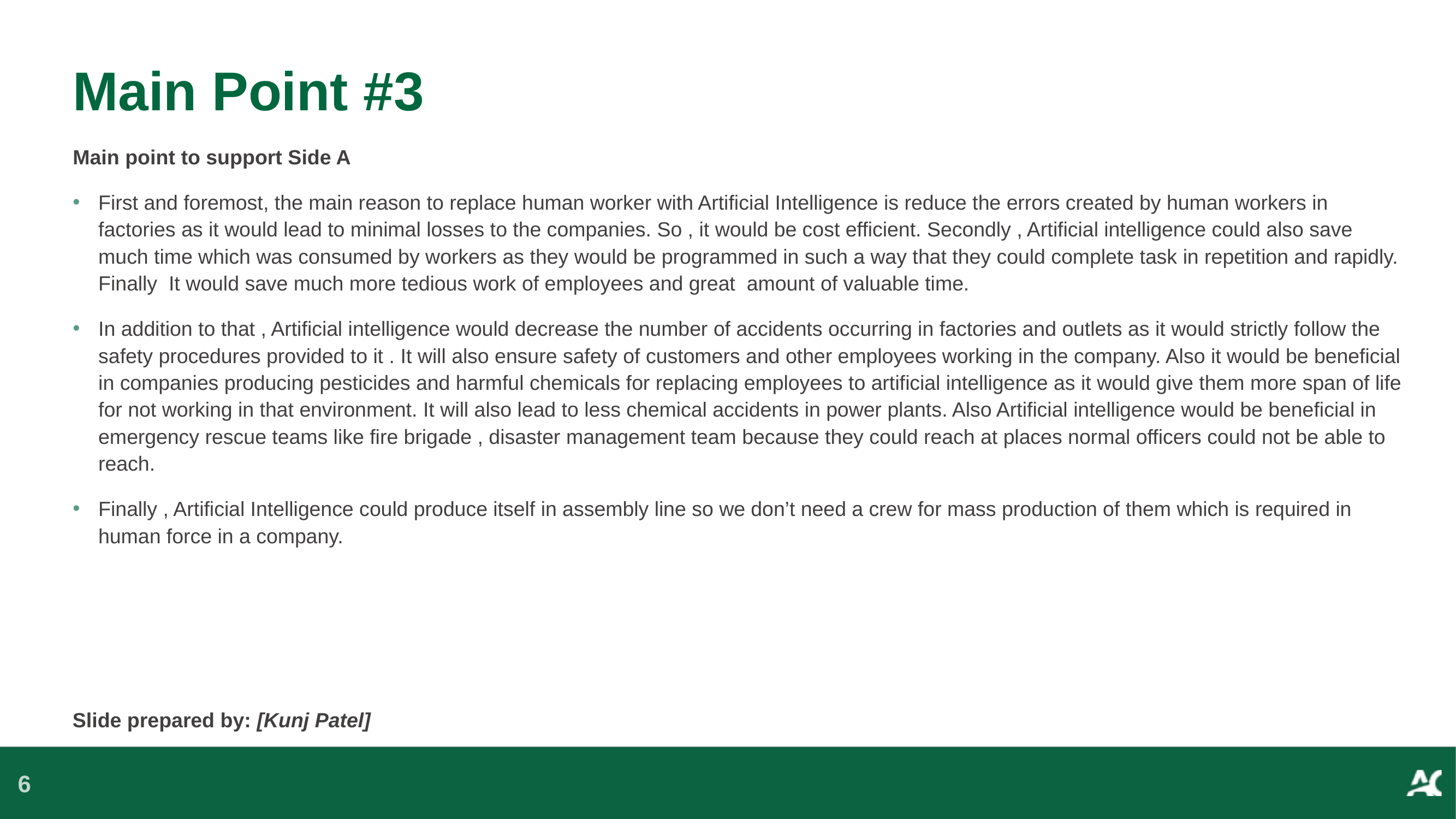

# Main Point #3
Main point to support Side A
First and foremost, the main reason to replace human worker with Artificial Intelligence is reduce the errors created by human workers in factories as it would lead to minimal losses to the companies. So , it would be cost efficient. Secondly , Artificial intelligence could also save much time which was consumed by workers as they would be programmed in such a way that they could complete task in repetition and rapidly. Finally  It would save much more tedious work of employees and great  amount of valuable time.
In addition to that , Artificial intelligence would decrease the number of accidents occurring in factories and outlets as it would strictly follow the safety procedures provided to it . It will also ensure safety of customers and other employees working in the company. Also it would be beneficial in companies producing pesticides and harmful chemicals for replacing employees to artificial intelligence as it would give them more span of life for not working in that environment. It will also lead to less chemical accidents in power plants. Also Artificial intelligence would be beneficial in emergency rescue teams like fire brigade , disaster management team because they could reach at places normal officers could not be able to reach.
Finally , Artificial Intelligence could produce itself in assembly line so we don’t need a crew for mass production of them which is required in human force in a company.

Slide prepared by: [Kunj Patel]

6